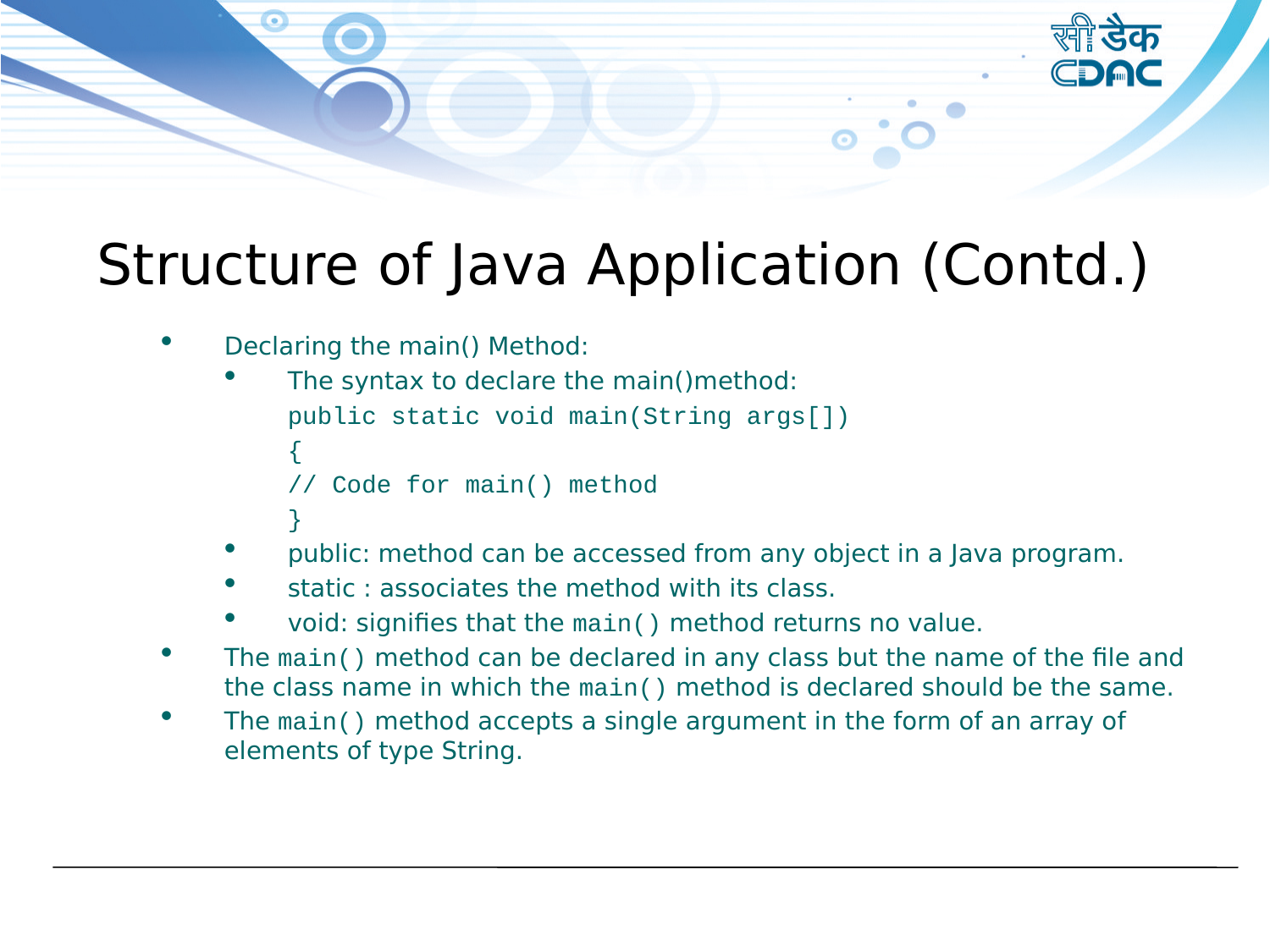

Structure of Java Application (Contd.)

Declaring the main() Method:
The syntax to declare the main()method:
public static void main(String args[])
{
// Code for main() method
}
public: method can be accessed from any object in a Java program.
static : associates the method with its class.
void: signifies that the main() method returns no value.
The main() method can be declared in any class but the name of the file and the class name in which the main() method is declared should be the same.
The main() method accepts a single argument in the form of an array of elements of type String.